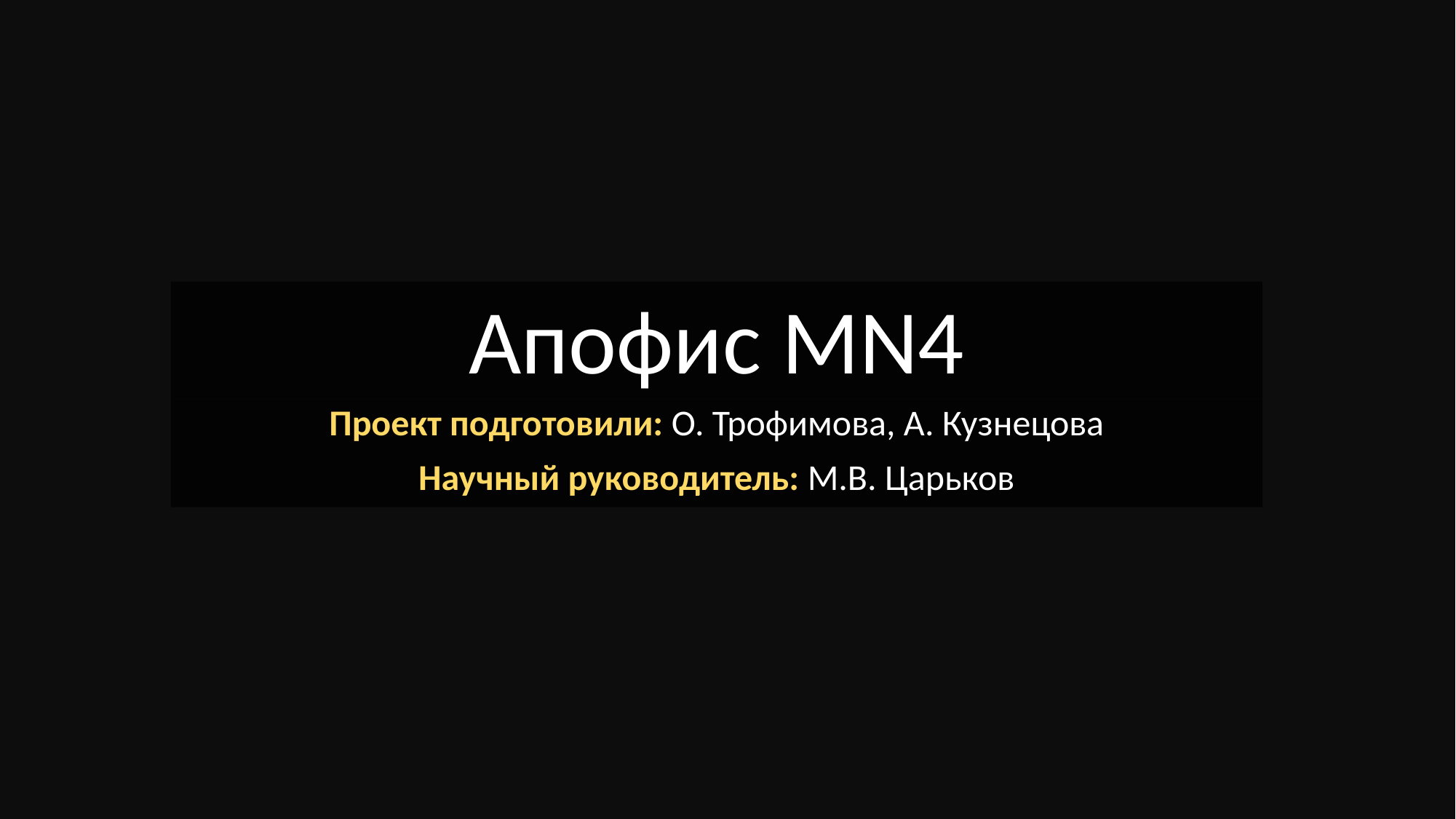

# Апофис МN4
Проект подготовили: О. Трофимова, А. Кузнецова
Научный руководитель: М.В. Царьков